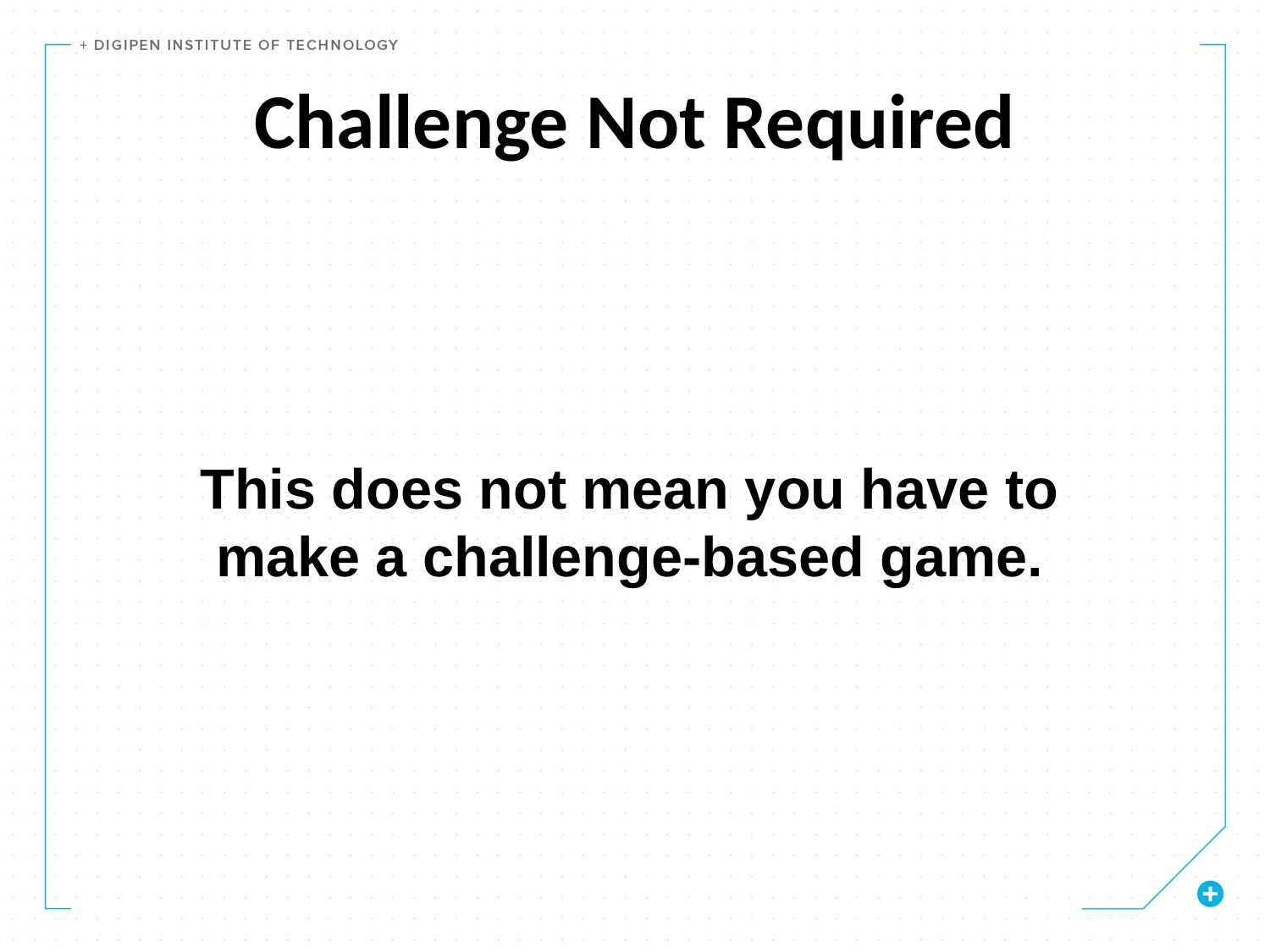

Challenge Not Required
This does not mean you have to make a challenge-based game.